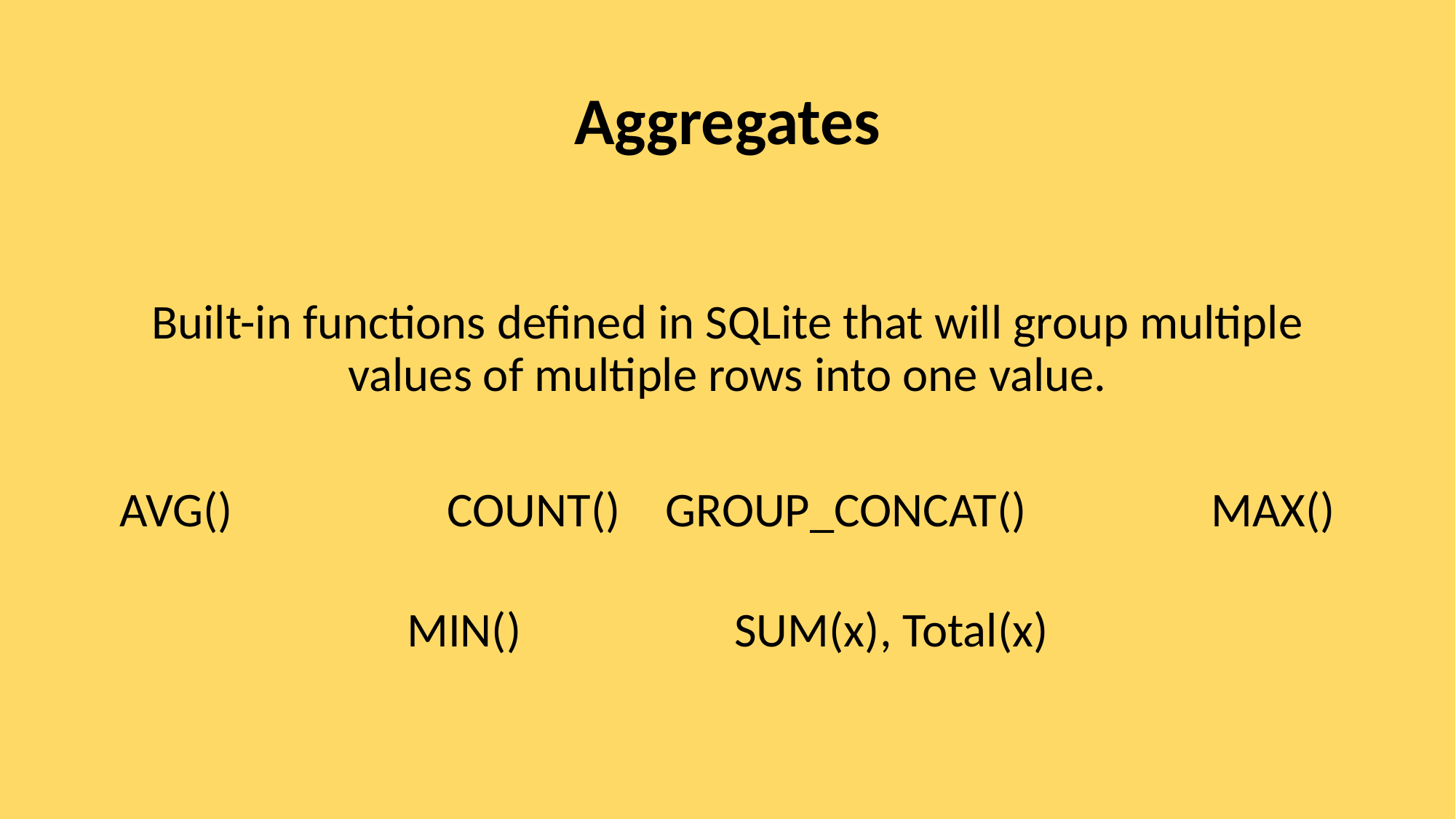

# Aggregates

Built-in functions defined in SQLite that will group multiple values of multiple rows into one value.

AVG()		COUNT()	GROUP_CONCAT()		MAX()
MIN()		SUM(x), Total(x)